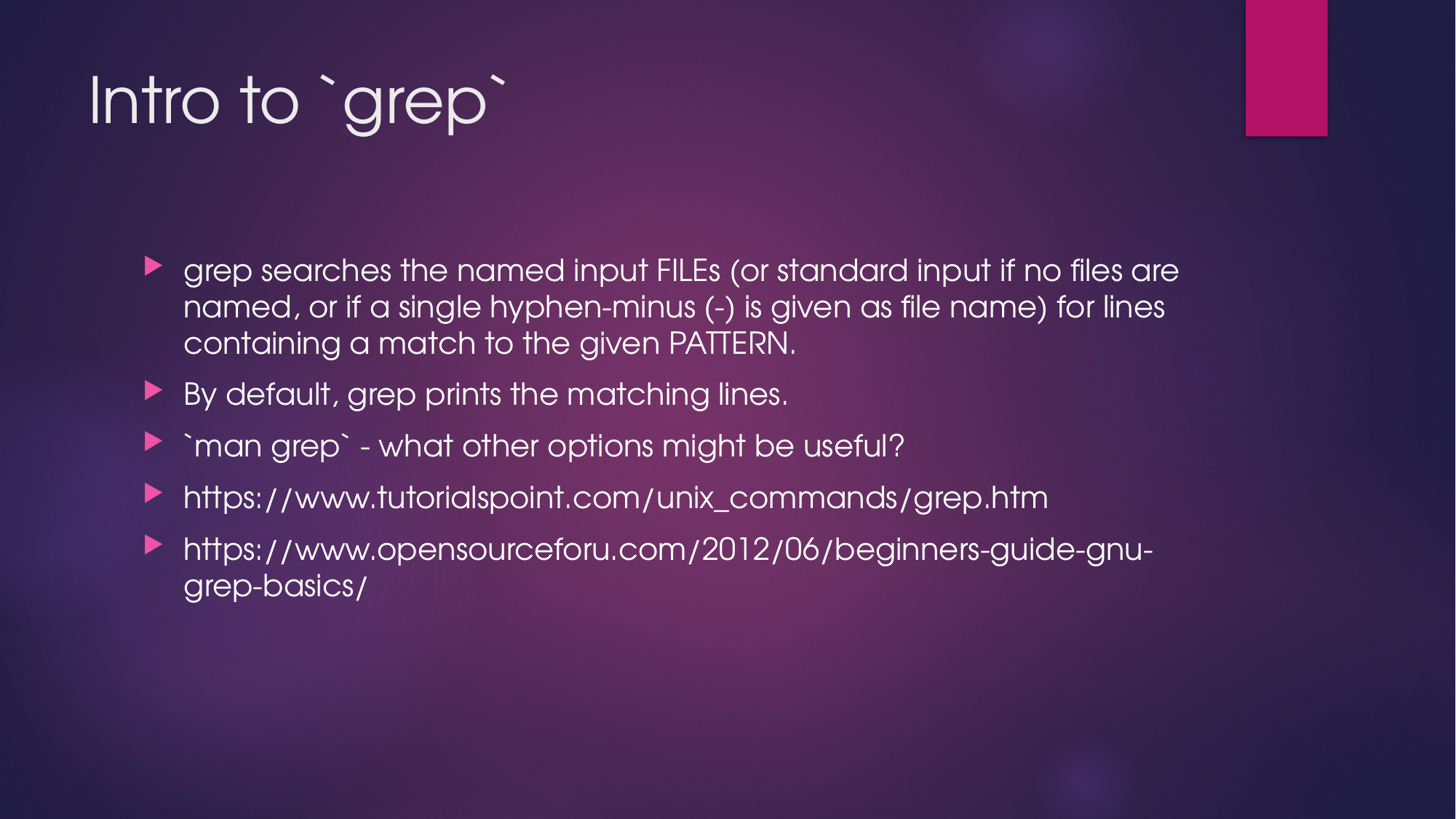

# Intro to `grep`
grep searches the named input FILEs (or standard input if no files are named, or if a single hyphen-minus (-) is given as file name) for lines containing a match to the given PATTERN.
By default, grep prints the matching lines.
`man grep` - what other options might be useful?
https://www.tutorialspoint.com/unix_commands/grep.htm
https://www.opensourceforu.com/2012/06/beginners-guide-gnu-grep-basics/